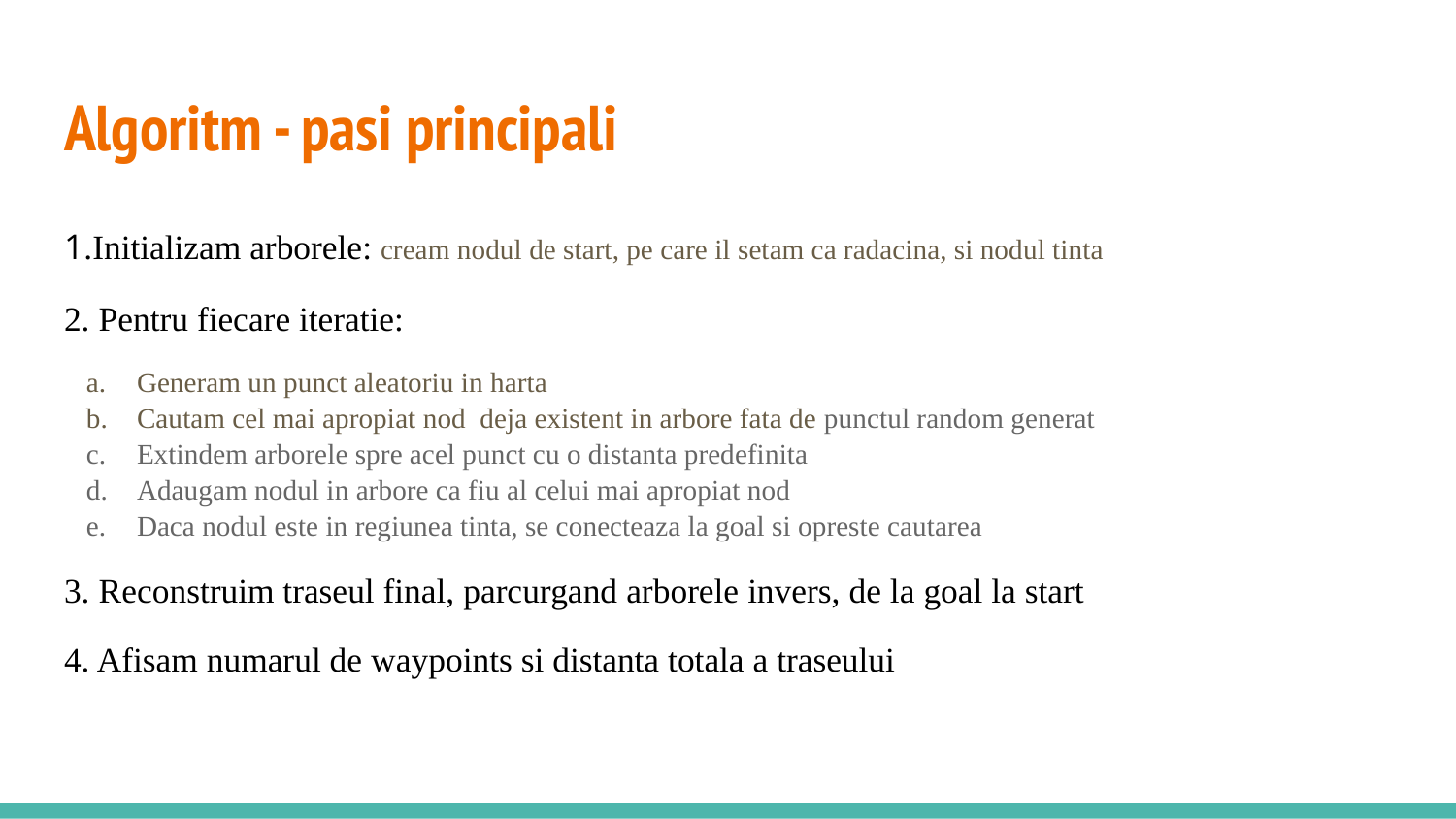

# Algoritm - pasi principali
1.Initializam arborele: cream nodul de start, pe care il setam ca radacina, si nodul tinta
2. Pentru fiecare iteratie:
Generam un punct aleatoriu in harta
Cautam cel mai apropiat nod  deja existent in arbore fata de punctul random generat
Extindem arborele spre acel punct cu o distanta predefinita
Adaugam nodul in arbore ca fiu al celui mai apropiat nod
Daca nodul este in regiunea tinta, se conecteaza la goal si opreste cautarea
3. Reconstruim traseul final, parcurgand arborele invers, de la goal la start
4. Afisam numarul de waypoints si distanta totala a traseului